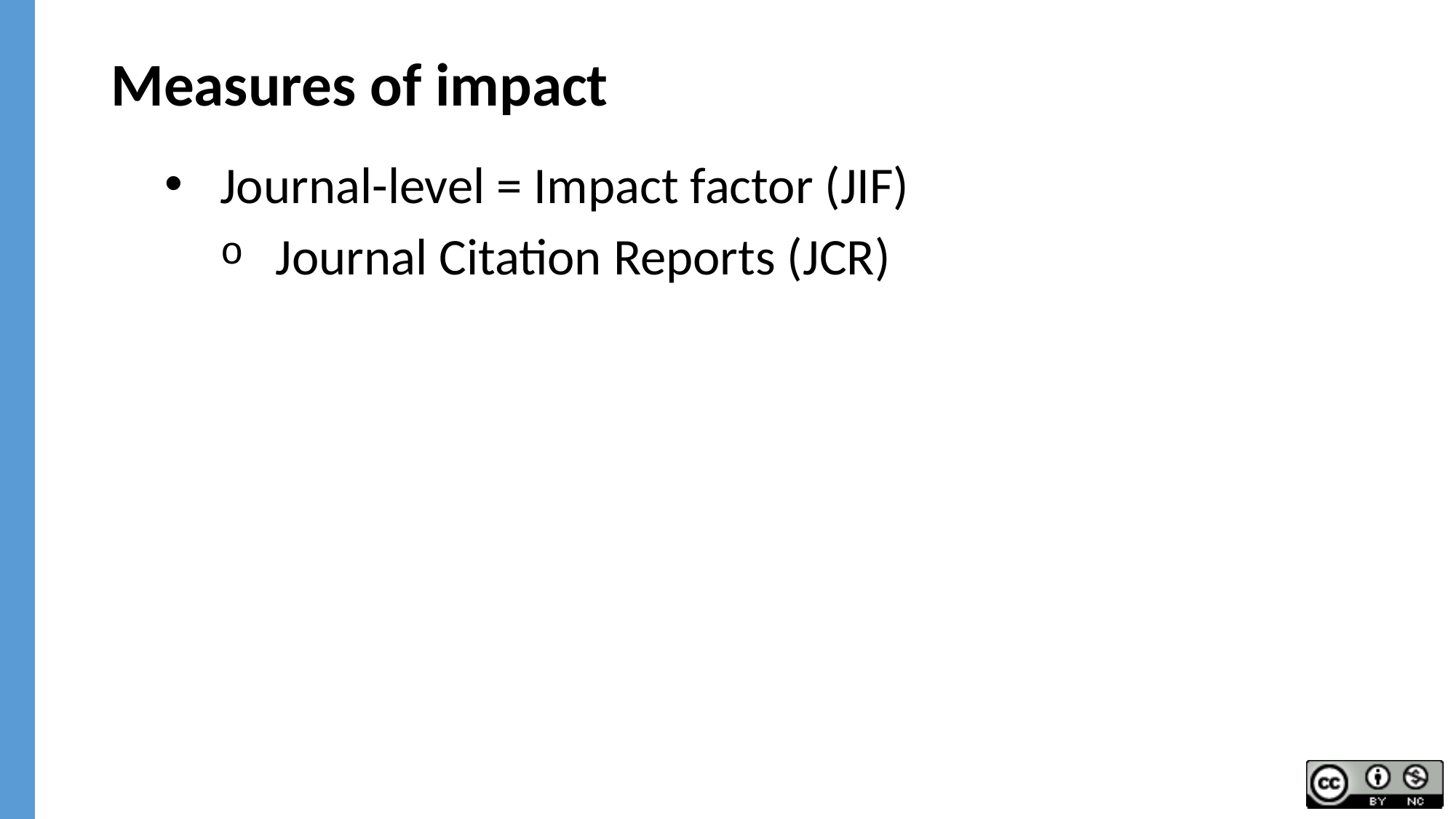

# Measures of impact
Journal-level = Impact factor (JIF)
Journal Citation Reports (JCR)